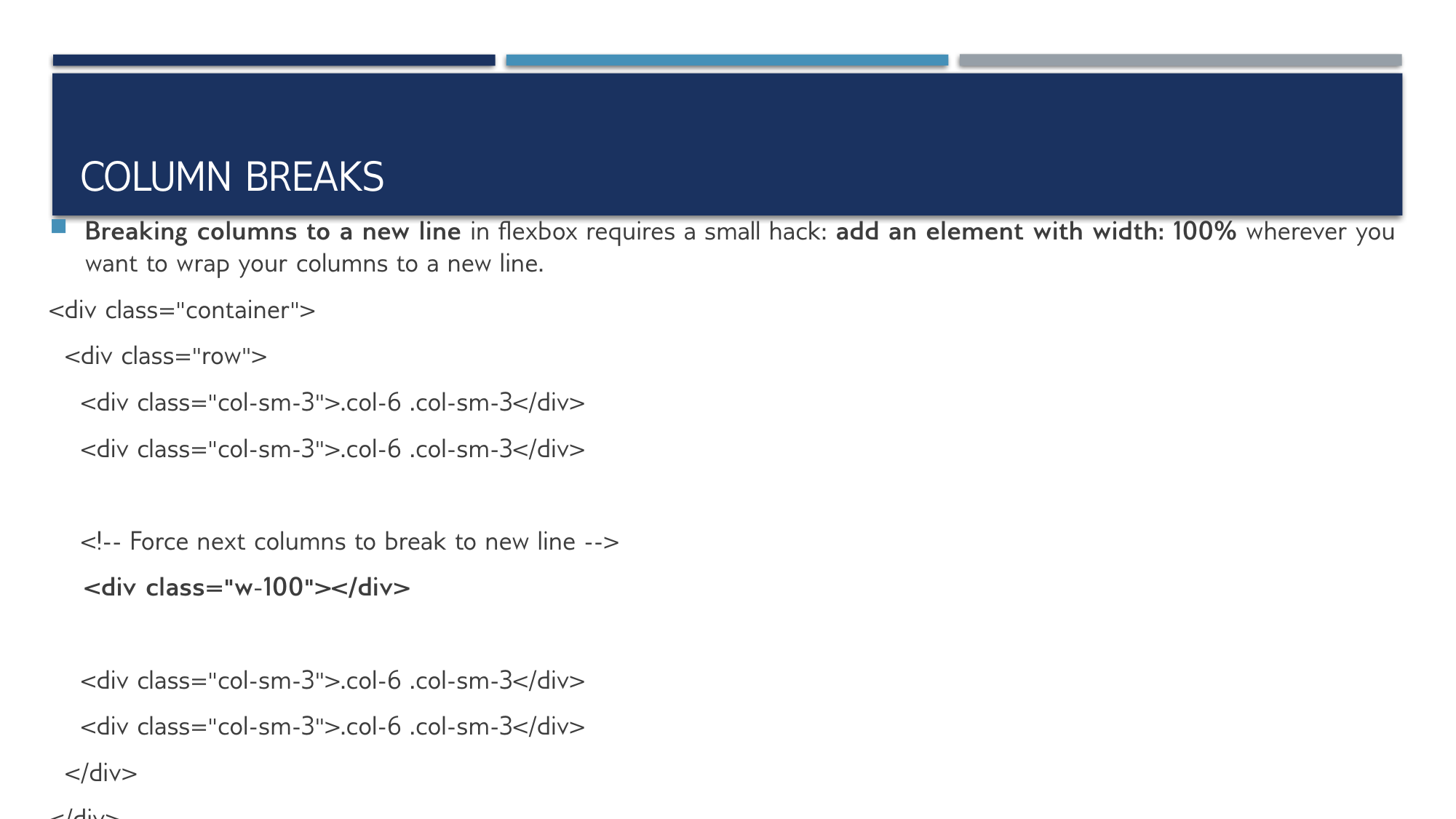

# Column breaks
Breaking columns to a new line in flexbox requires a small hack: add an element with width: 100% wherever you want to wrap your columns to a new line.
<div class="container">
  <div class="row">
    <div class="col-sm-3">.col-6 .col-sm-3</div>
    <div class="col-sm-3">.col-6 .col-sm-3</div>

    <!-- Force next columns to break to new line -->
    <div class="w-100"></div>

    <div class="col-sm-3">.col-6 .col-sm-3</div>
    <div class="col-sm-3">.col-6 .col-sm-3</div>
  </div>
</div>